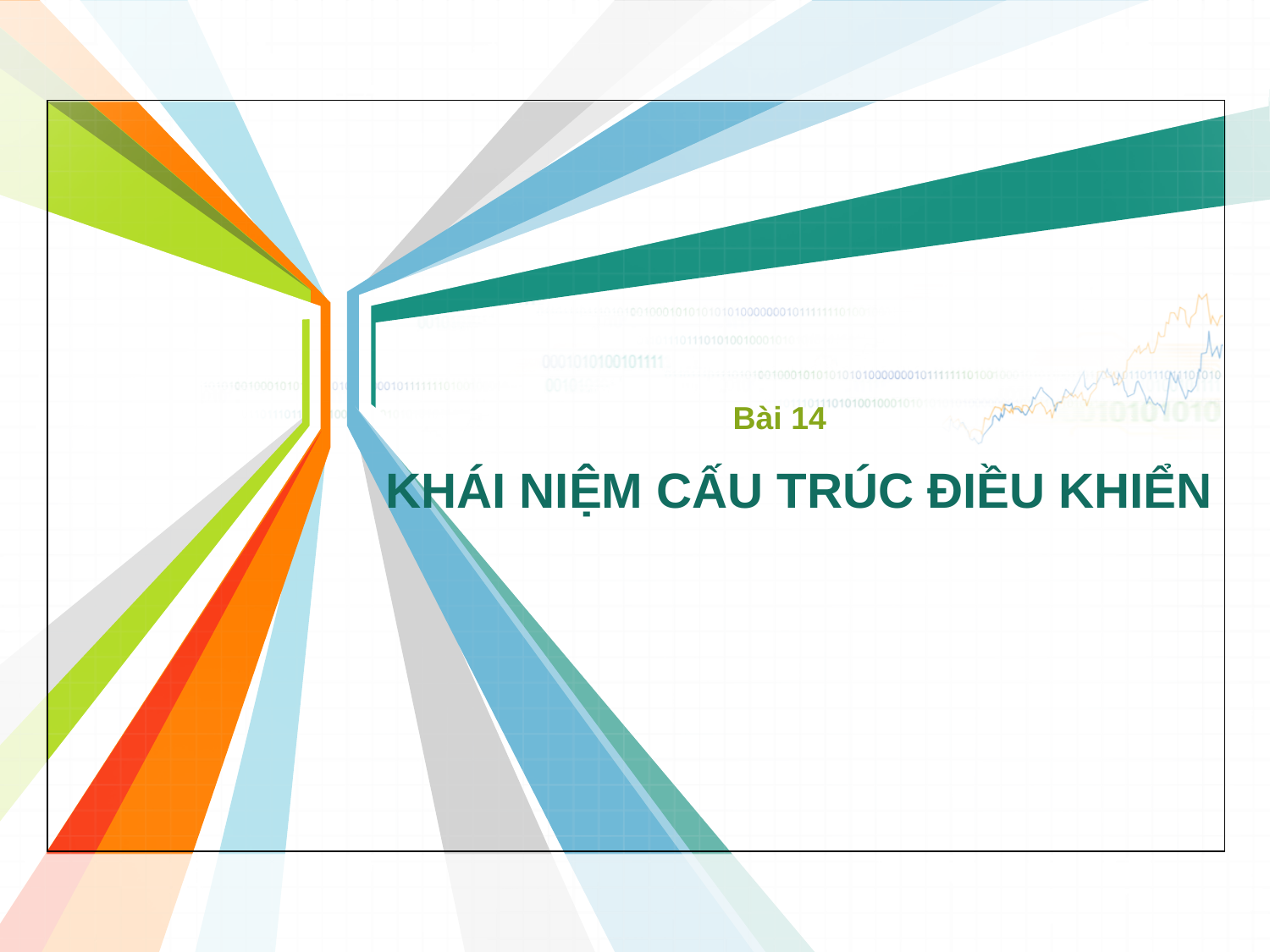

Bài 14
# KHÁI NIỆM CẤU TRÚC ĐIỀU KHIỂN